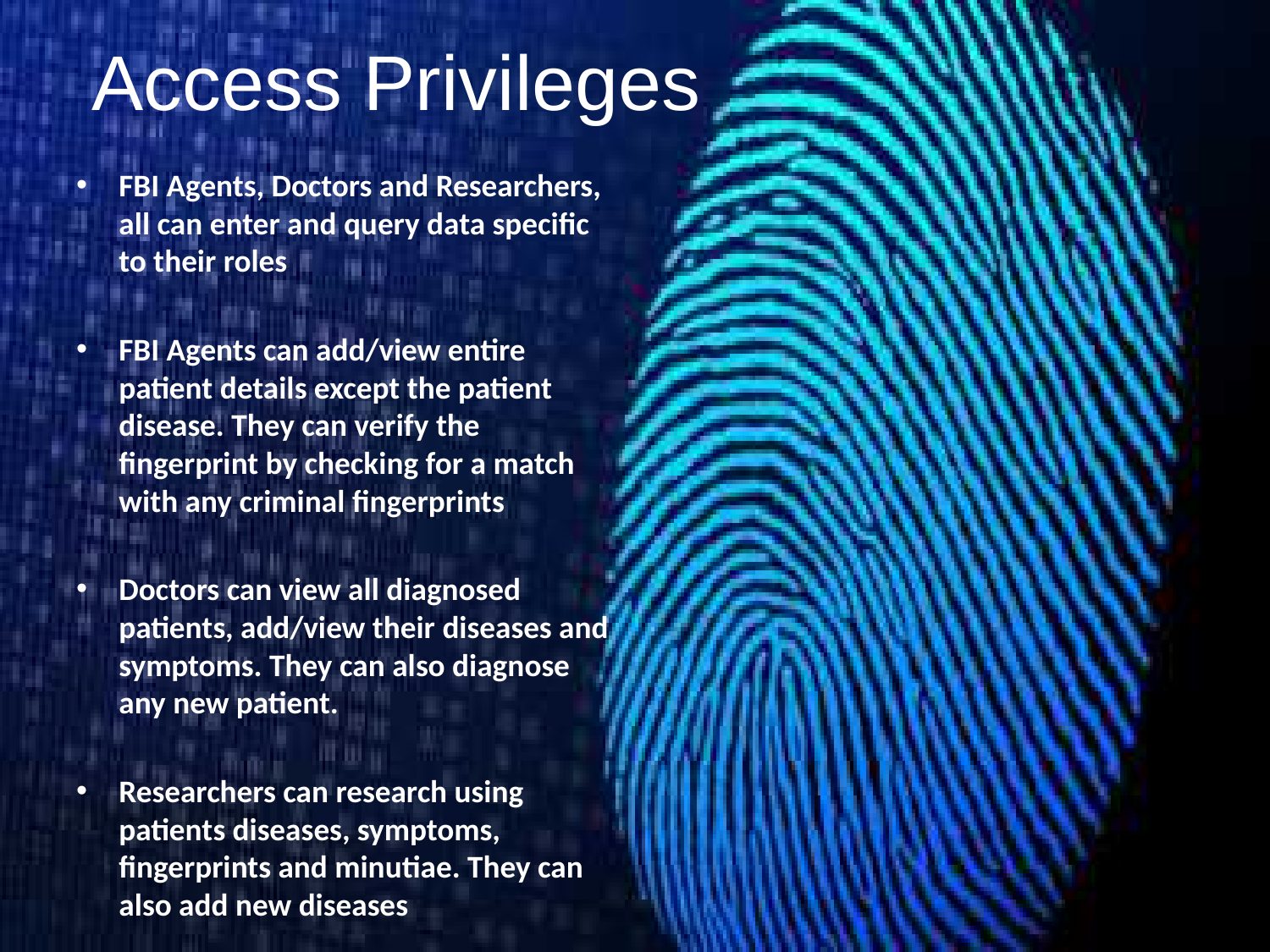

# Access Privileges
FBI Agents, Doctors and Researchers, all can enter and query data specific to their roles

FBI Agents can add/view entire patient details except the patient disease. They can verify the fingerprint by checking for a match with any criminal fingerprints

Doctors can view all diagnosed patients, add/view their diseases and symptoms. They can also diagnose any new patient.

Researchers can research using patients diseases, symptoms, fingerprints and minutiae. They can also add new diseases